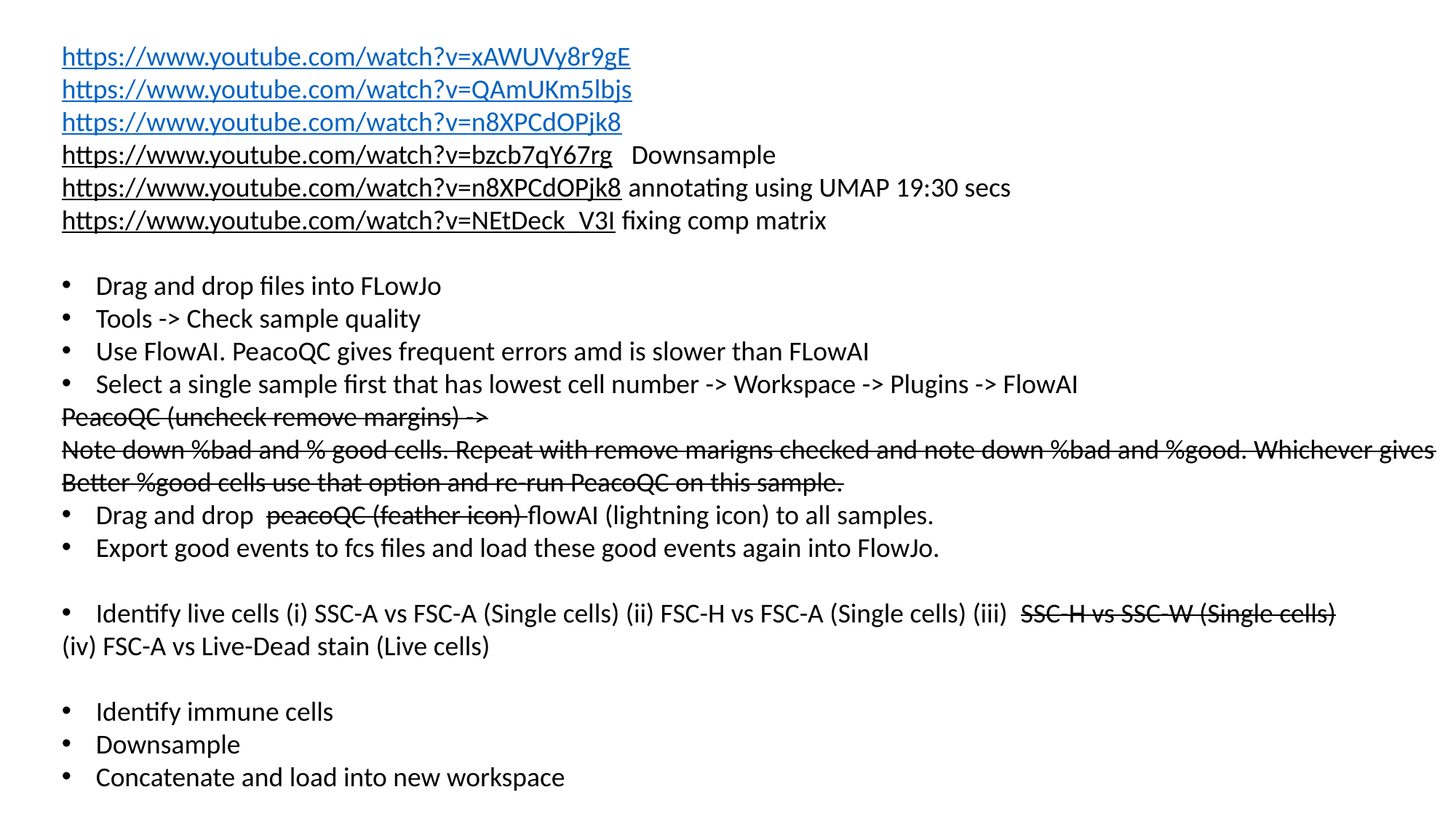

https://www.youtube.com/watch?v=xAWUVy8r9gE
https://www.youtube.com/watch?v=QAmUKm5lbjs
https://www.youtube.com/watch?v=n8XPCdOPjk8
https://www.youtube.com/watch?v=bzcb7qY67rg   Downsample
https://www.youtube.com/watch?v=n8XPCdOPjk8 annotating using UMAP 19:30 secs
https://www.youtube.com/watch?v=NEtDeck_V3I fixing comp matrix

Drag and drop files into FLowJo
Tools -> Check sample quality
Use FlowAI. PeacoQC gives frequent errors amd is slower than FLowAI
Select a single sample first that has lowest cell number -> Workspace -> Plugins -> FlowAI
PeacoQC (uncheck remove margins) ->
Note down %bad and % good cells. Repeat with remove marigns checked and note down %bad and %good. Whichever gives
Better %good cells use that option and re-run PeacoQC on this sample.
Drag and drop  peacoQC (feather icon) flowAI (lightning icon) to all samples.
Export good events to fcs files and load these good events again into FlowJo.

Identify live cells (i) SSC-A vs FSC-A (Single cells) (ii) FSC-H vs FSC-A (Single cells) (iii)  SSC-H vs SSC-W (Single cells)
(iv) FSC-A vs Live-Dead stain (Live cells)

Identify immune cells
Downsample
Concatenate and load into new workspace